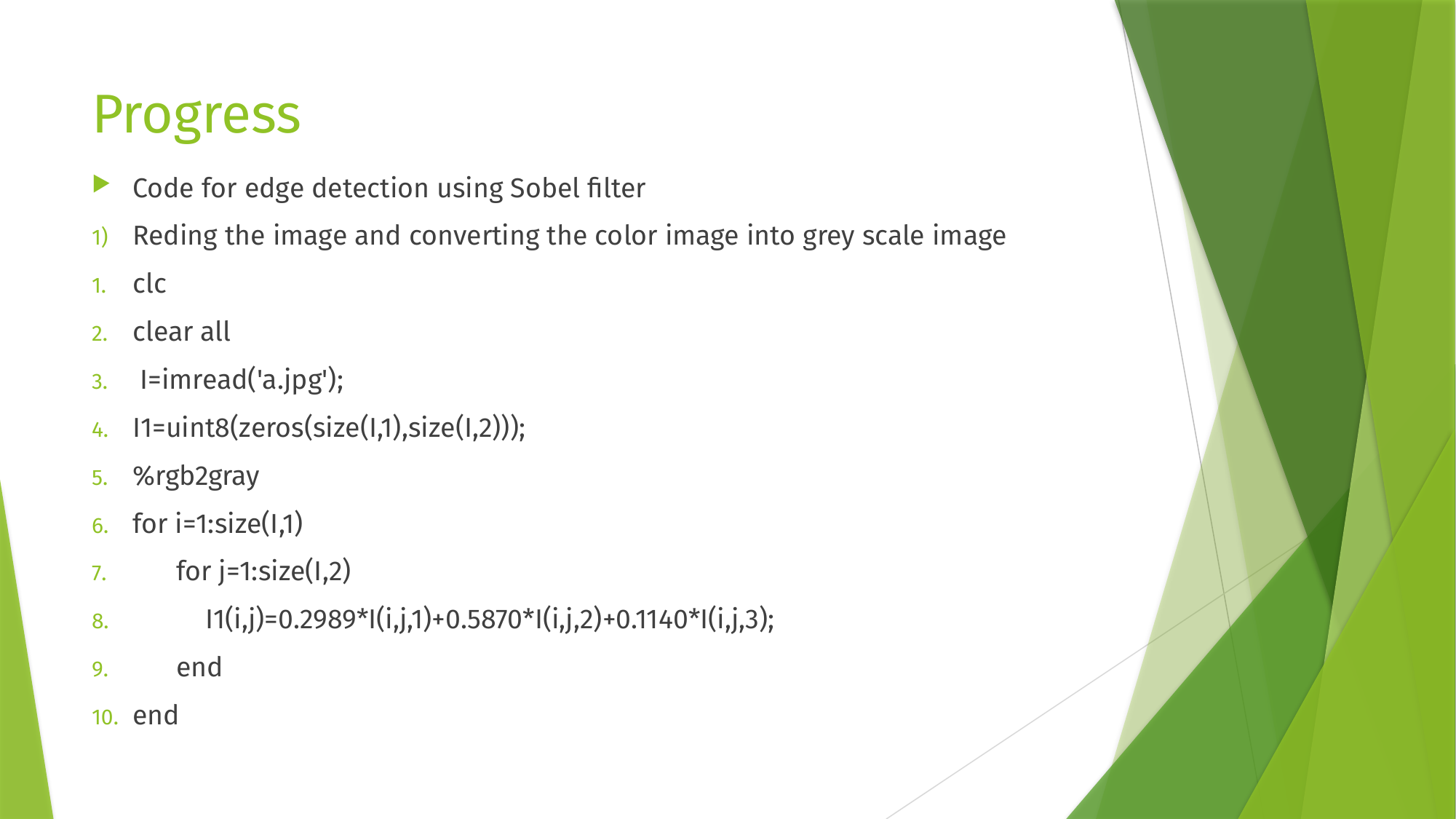

# Progress
Code for edge detection using Sobel filter
Reding the image and converting the color image into grey scale image
clc
clear all
 I=imread('a.jpg');
I1=uint8(zeros(size(I,1),size(I,2)));
%rgb2gray
for i=1:size(I,1)
      for j=1:size(I,2)
          I1(i,j)=0.2989*I(i,j,1)+0.5870*I(i,j,2)+0.1140*I(i,j,3);
      end
end